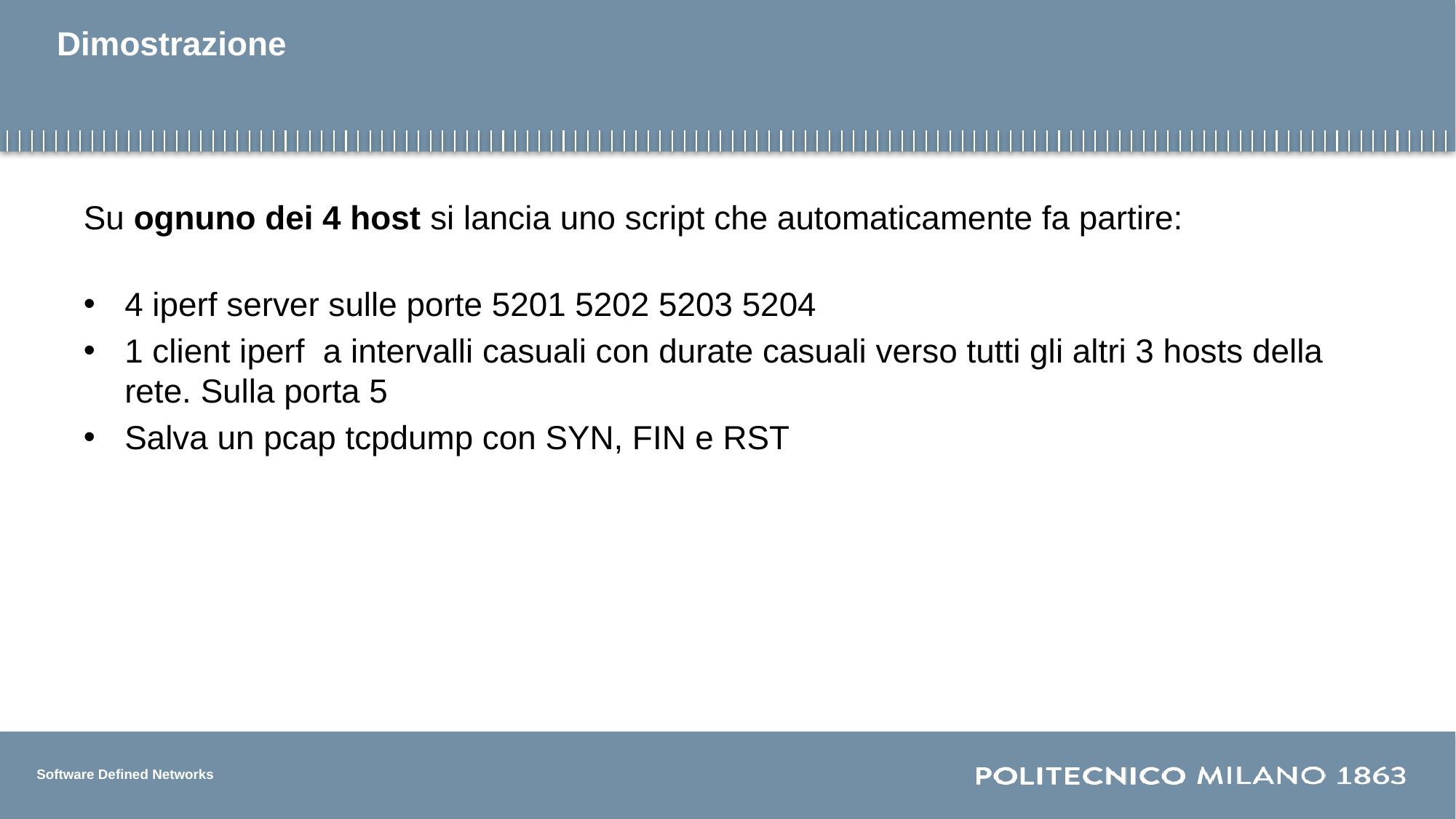

# Dimostrazione
Su ognuno dei 4 host si lancia uno script che automaticamente fa partire:
4 iperf server sulle porte 5201 5202 5203 5204
1 client iperf  a intervalli casuali con durate casuali verso tutti gli altri 3 hosts della rete. Sulla porta 5
Salva un pcap tcpdump con SYN, FIN e RST